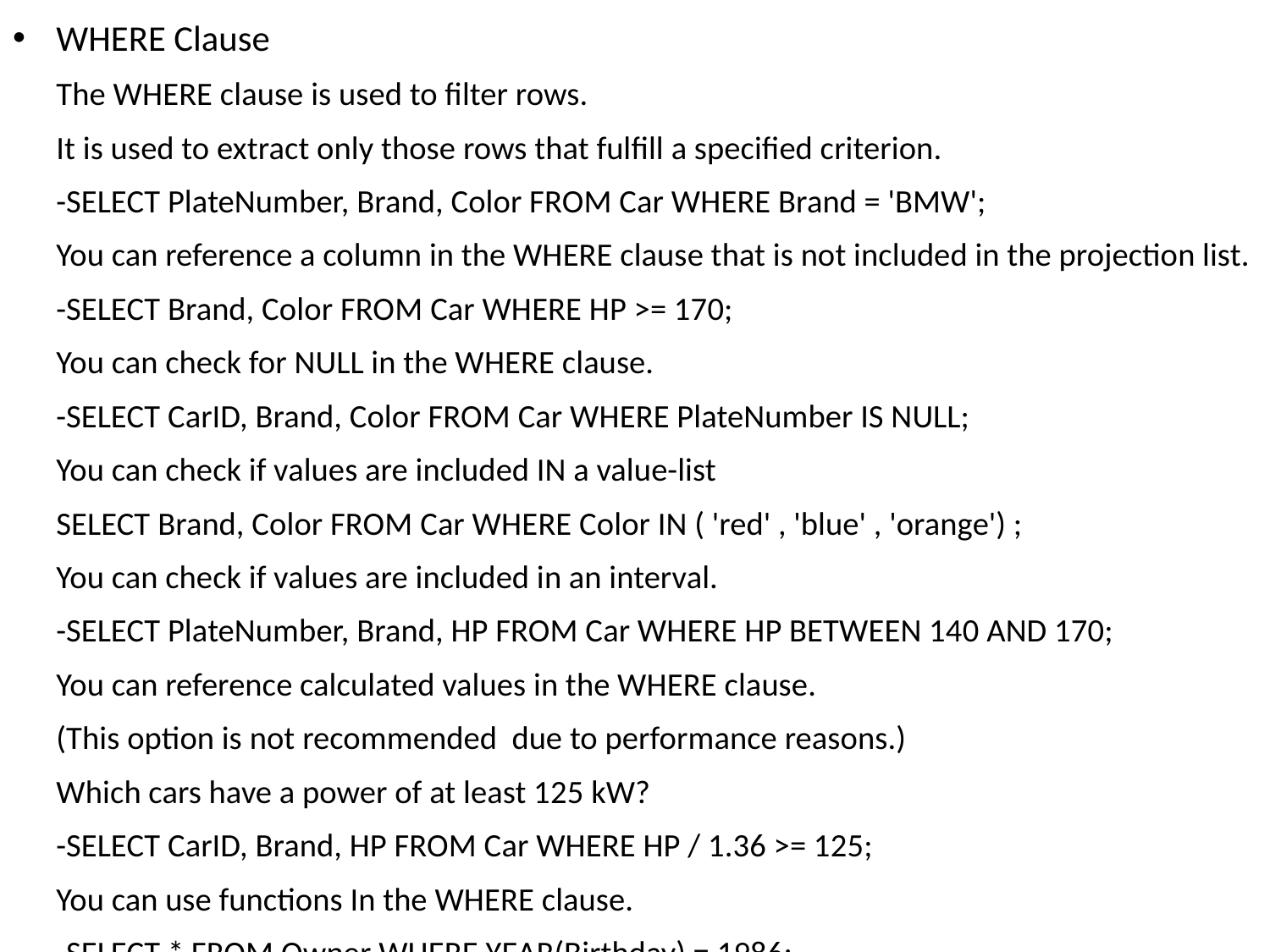

WHERE Clause
	The WHERE clause is used to filter rows.
	It is used to extract only those rows that fulfill a specified criterion.
	-SELECT PlateNumber, Brand, Color FROM Car WHERE Brand = 'BMW';
	You can reference a column in the WHERE clause that is not included in the projection list.
	-SELECT Brand, Color FROM Car WHERE HP >= 170;
	You can check for NULL in the WHERE clause.
	-SELECT CarID, Brand, Color FROM Car WHERE PlateNumber IS NULL;
	You can check if values are included IN a value-list
	SELECT Brand, Color FROM Car WHERE Color IN ( 'red' , 'blue' , 'orange') ;
	You can check if values are included in an interval.
	-SELECT PlateNumber, Brand, HP FROM Car WHERE HP BETWEEN 140 AND 170;
	You can reference calculated values in the WHERE clause.
	(This option is not recommended  due to performance reasons.)
	Which cars have a power of at least 125 kW?
	-SELECT CarID, Brand, HP FROM Car WHERE HP / 1.36 >= 125;
	You can use functions In the WHERE clause.
	-SELECT * FROM Owner WHERE YEAR(Birthday) = 1986;